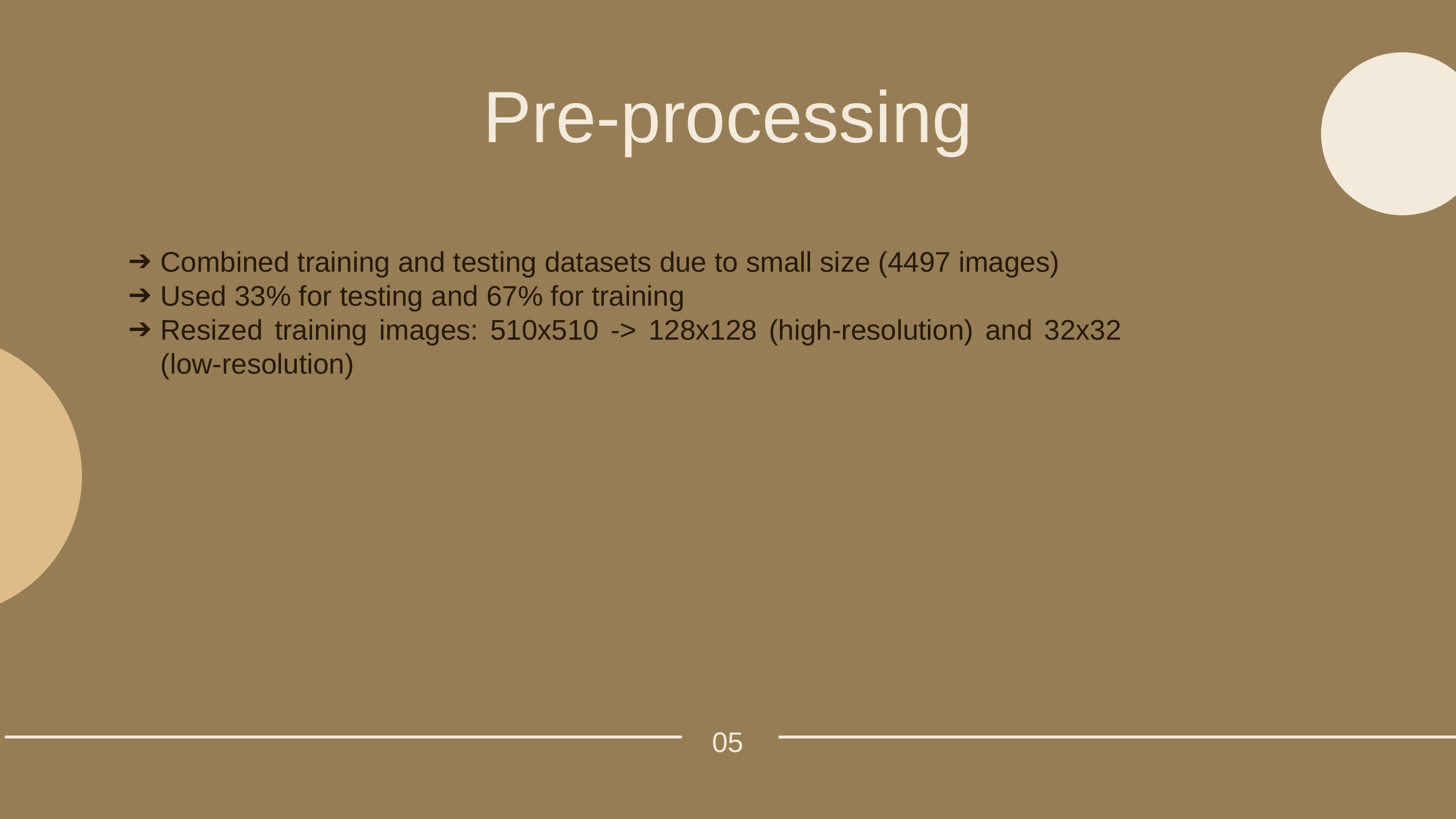

Pre-processing

Combined training and testing datasets due to small size (4497 images)
Used 33% for testing and 67% for training
Resized training images: 510x510 -> 128x128 (high-resolution) and 32x32 (low-resolution)

05